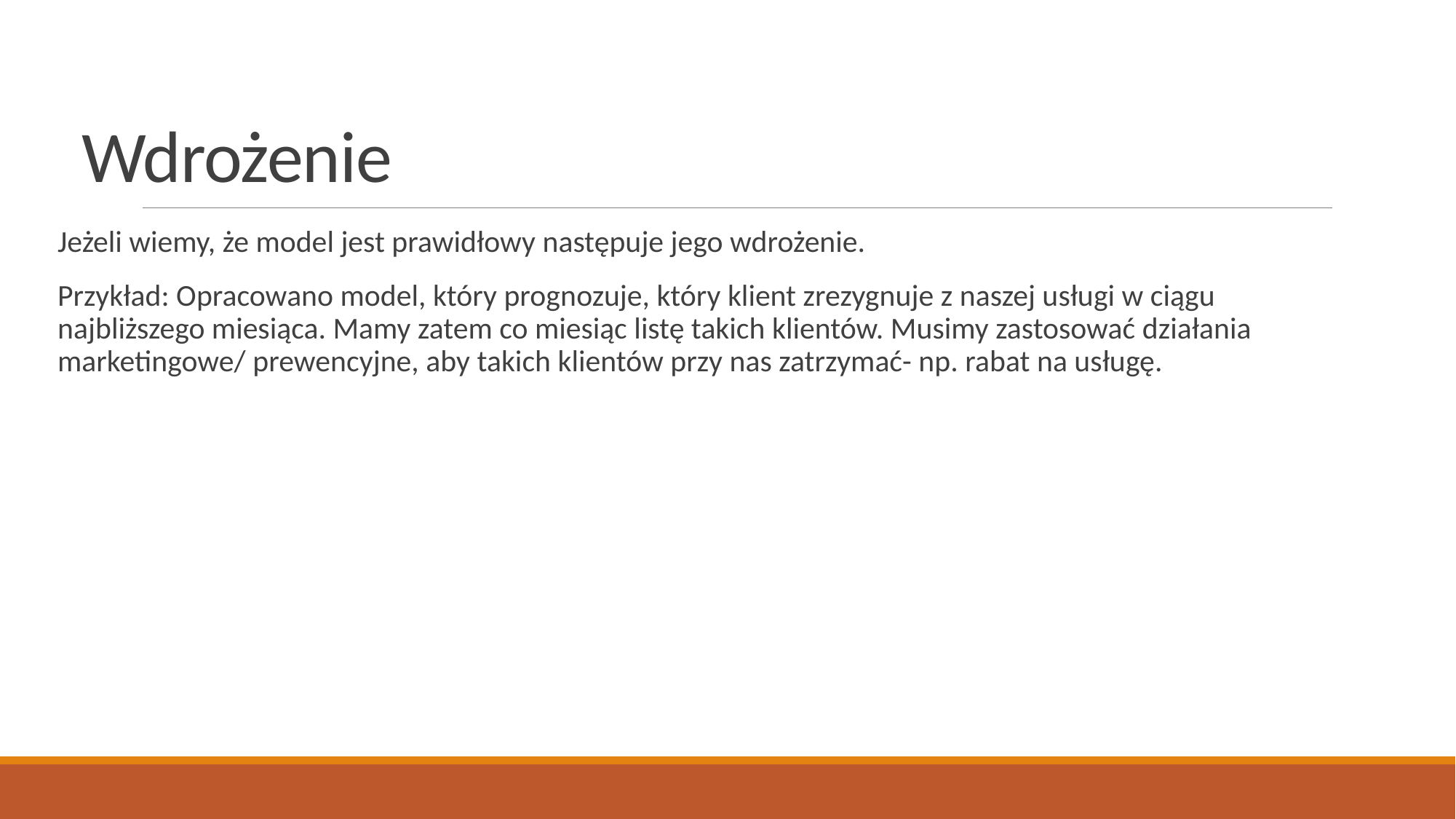

# Wdrożenie
Jeżeli wiemy, że model jest prawidłowy następuje jego wdrożenie.
Przykład: Opracowano model, który prognozuje, który klient zrezygnuje z naszej usługi w ciągu najbliższego miesiąca. Mamy zatem co miesiąc listę takich klientów. Musimy zastosować działania marketingowe/ prewencyjne, aby takich klientów przy nas zatrzymać- np. rabat na usługę.